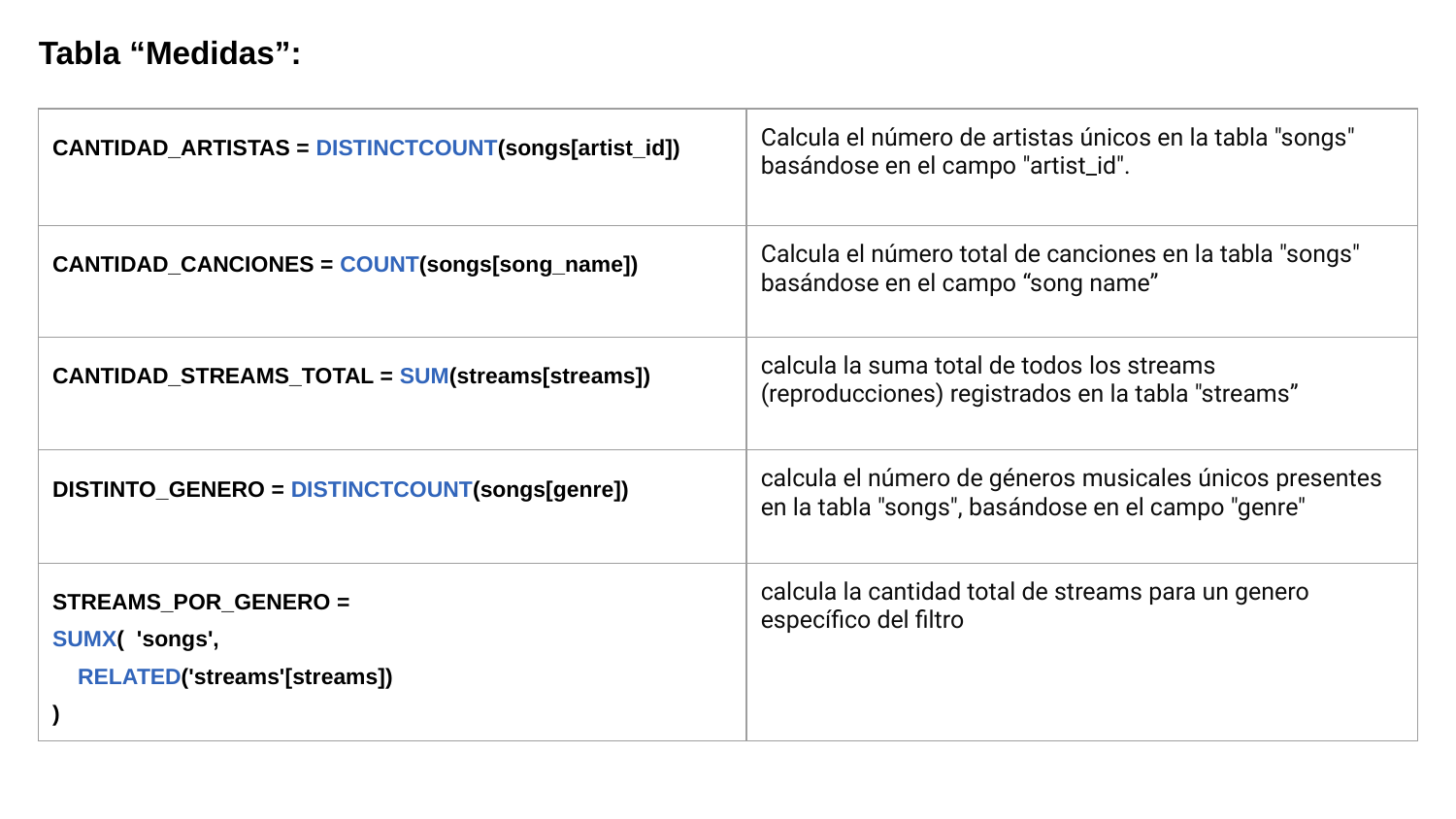

Tabla “Medidas”:

| CANTIDAD\_ARTISTAS = DISTINCTCOUNT(songs[artist\_id]) | Calcula el número de artistas únicos en la tabla "songs" basándose en el campo "artist\_id". |
| --- | --- |
| CANTIDAD\_CANCIONES = COUNT(songs[song\_name]) | Calcula el número total de canciones en la tabla "songs" basándose en el campo “song name” |
| CANTIDAD\_STREAMS\_TOTAL = SUM(streams[streams]) | calcula la suma total de todos los streams (reproducciones) registrados en la tabla "streams” |
| DISTINTO\_GENERO = DISTINCTCOUNT(songs[genre]) | calcula el número de géneros musicales únicos presentes en la tabla "songs", basándose en el campo "genre" |
| STREAMS\_POR\_GENERO = SUMX( 'songs', RELATED('streams'[streams]) ) | calcula la cantidad total de streams para un genero específico del filtro |